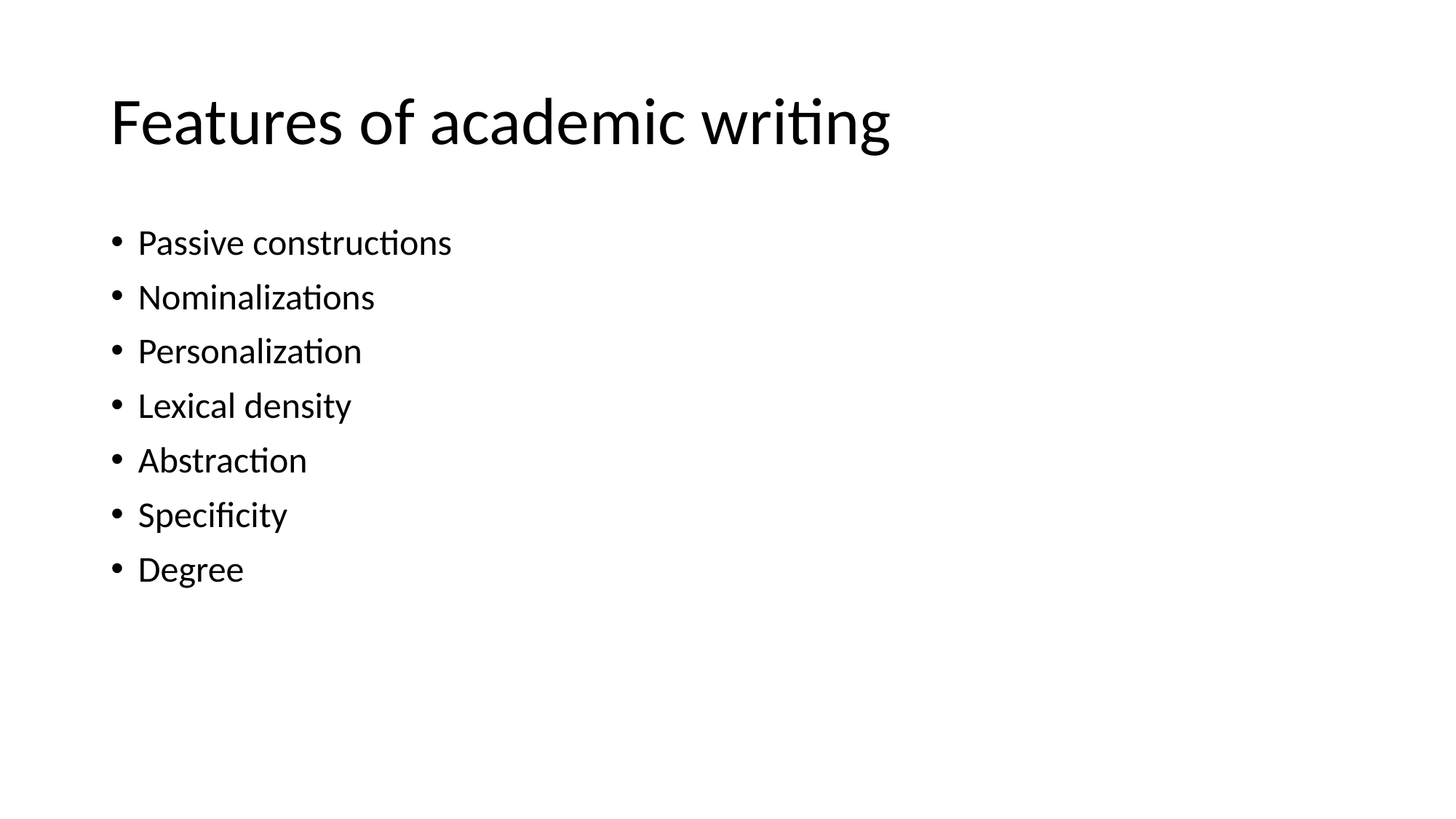

# Features of academic writing
Passive constructions
Nominalizations
Personalization
Lexical density
Abstraction
Specificity
Degree